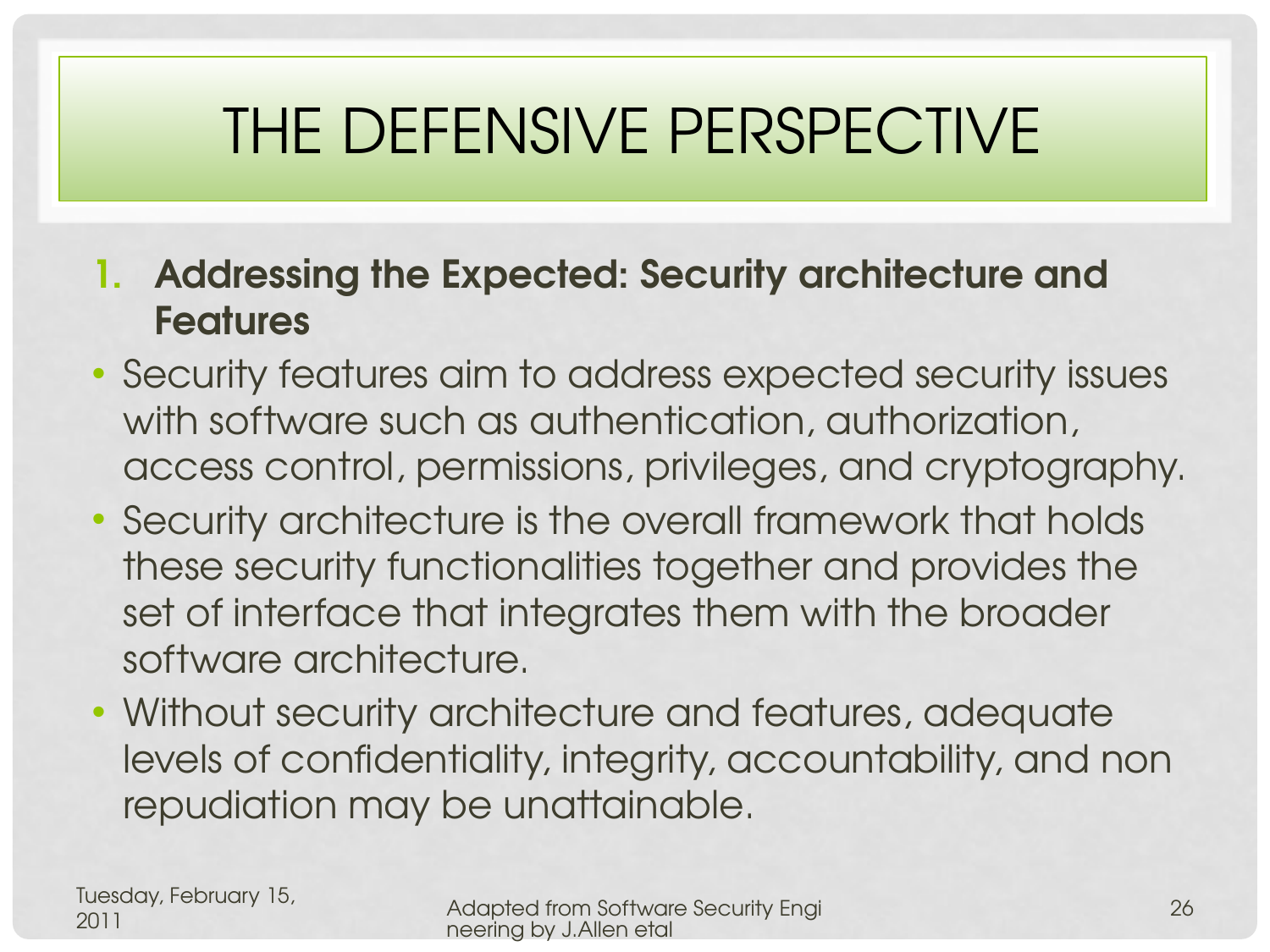

# The defensive perspective
Addressing the Expected: Security architecture and Features
Security features aim to address expected security issues with software such as authentication, authorization, access control, permissions, privileges, and cryptography.
Security architecture is the overall framework that holds these security functionalities together and provides the set of interface that integrates them with the broader software architecture.
Without security architecture and features, adequate levels of confidentiality, integrity, accountability, and non repudiation may be unattainable.

Tuesday, February 15, 2011
Adapted from Software Security Engineering by J.Allen etal
26